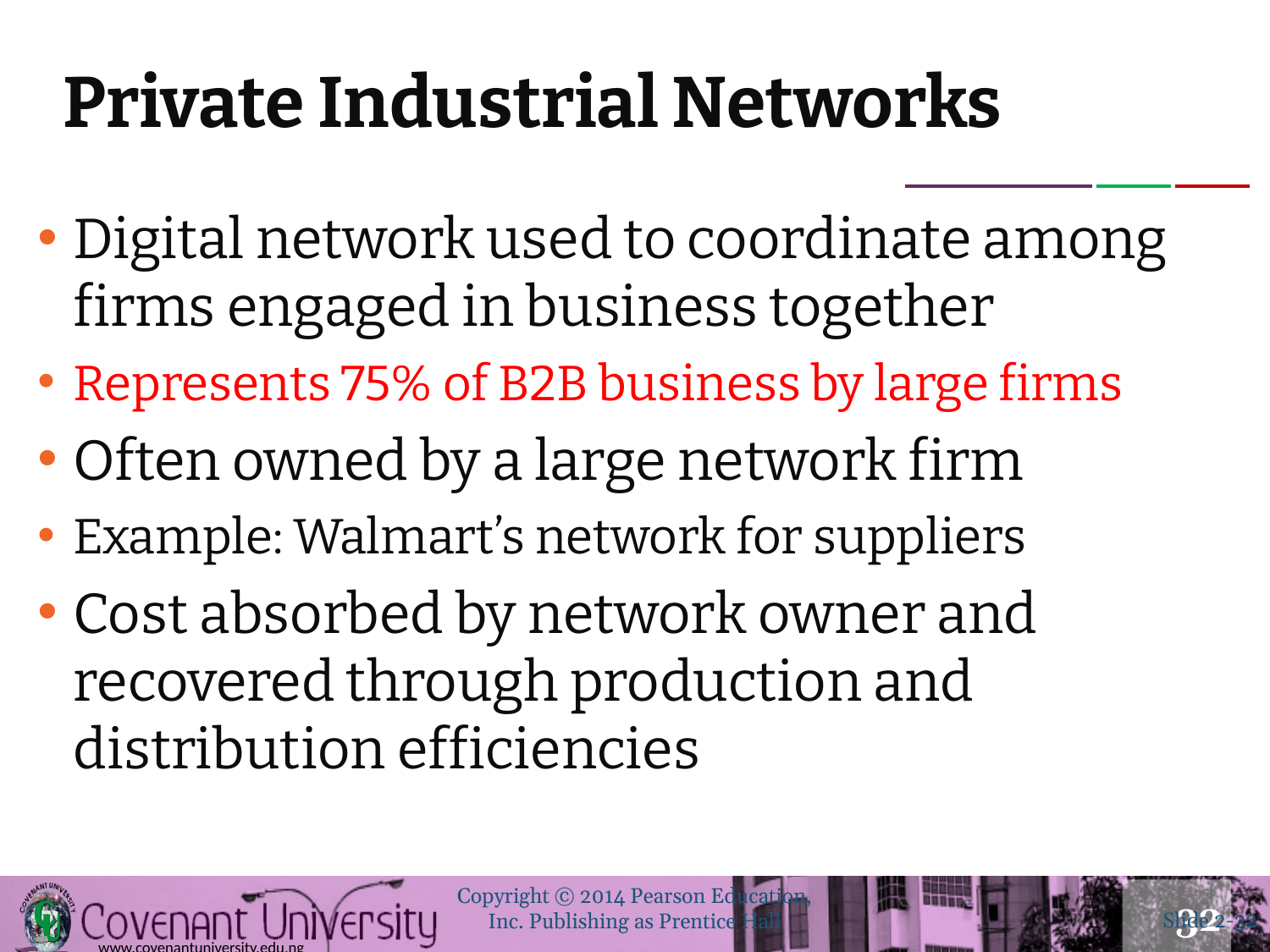

# Private Industrial Networks
Digital network used to coordinate among firms engaged in business together
Represents 75% of B2B business by large firms
Often owned by a large network firm
Example: Walmart’s network for suppliers
Cost absorbed by network owner and recovered through production and distribution efficiencies

Copyright © 2014 Pearson Education, Inc. Publishing as Prentice Hall
Slide 2-32